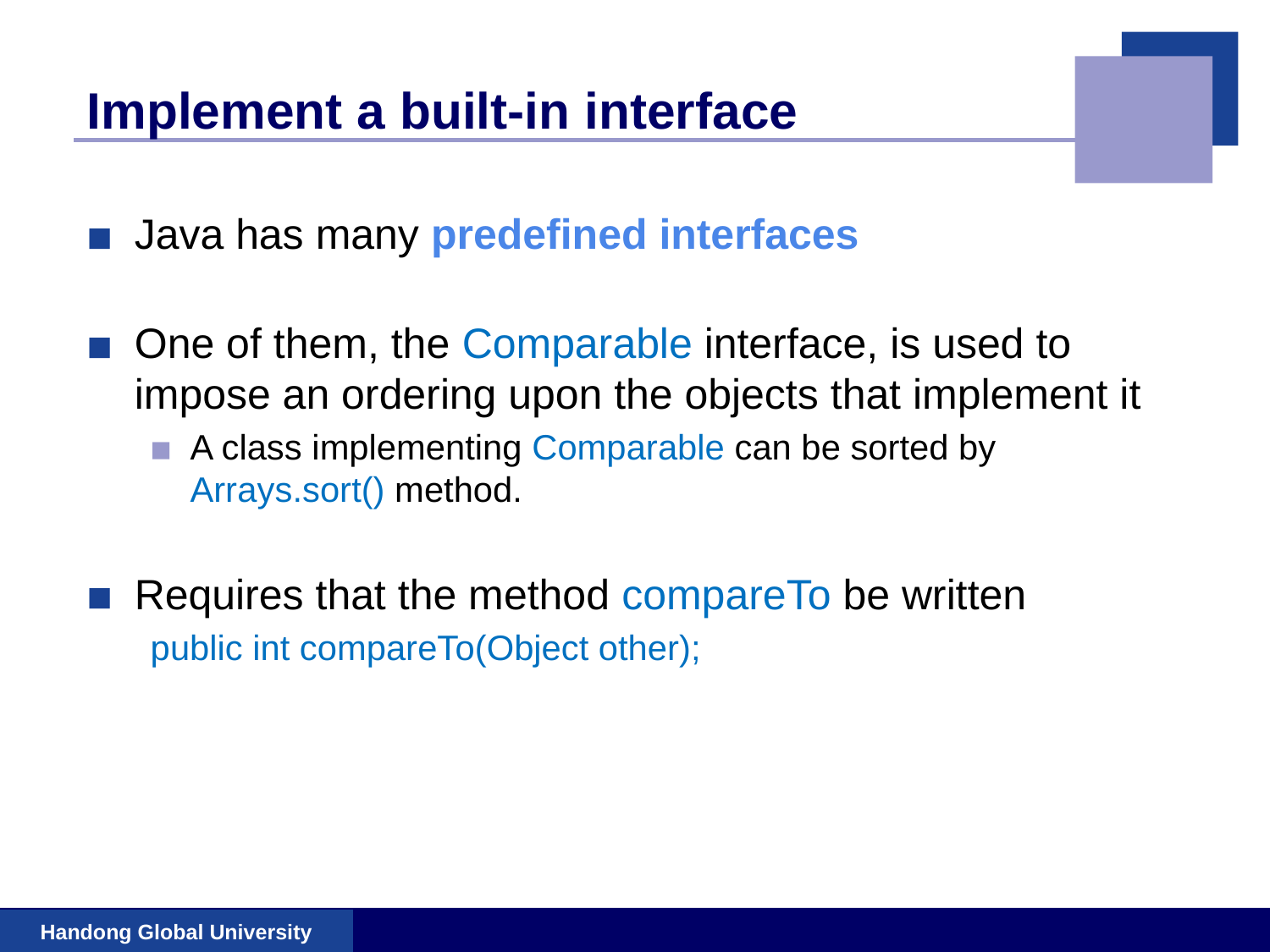

# Implement a built-in interface
Java has many predefined interfaces

One of them, the Comparable interface, is used to impose an ordering upon the objects that implement it
A class implementing Comparable can be sorted by Arrays.sort() method.

Requires that the method compareTo be written
public int compareTo(Object other);